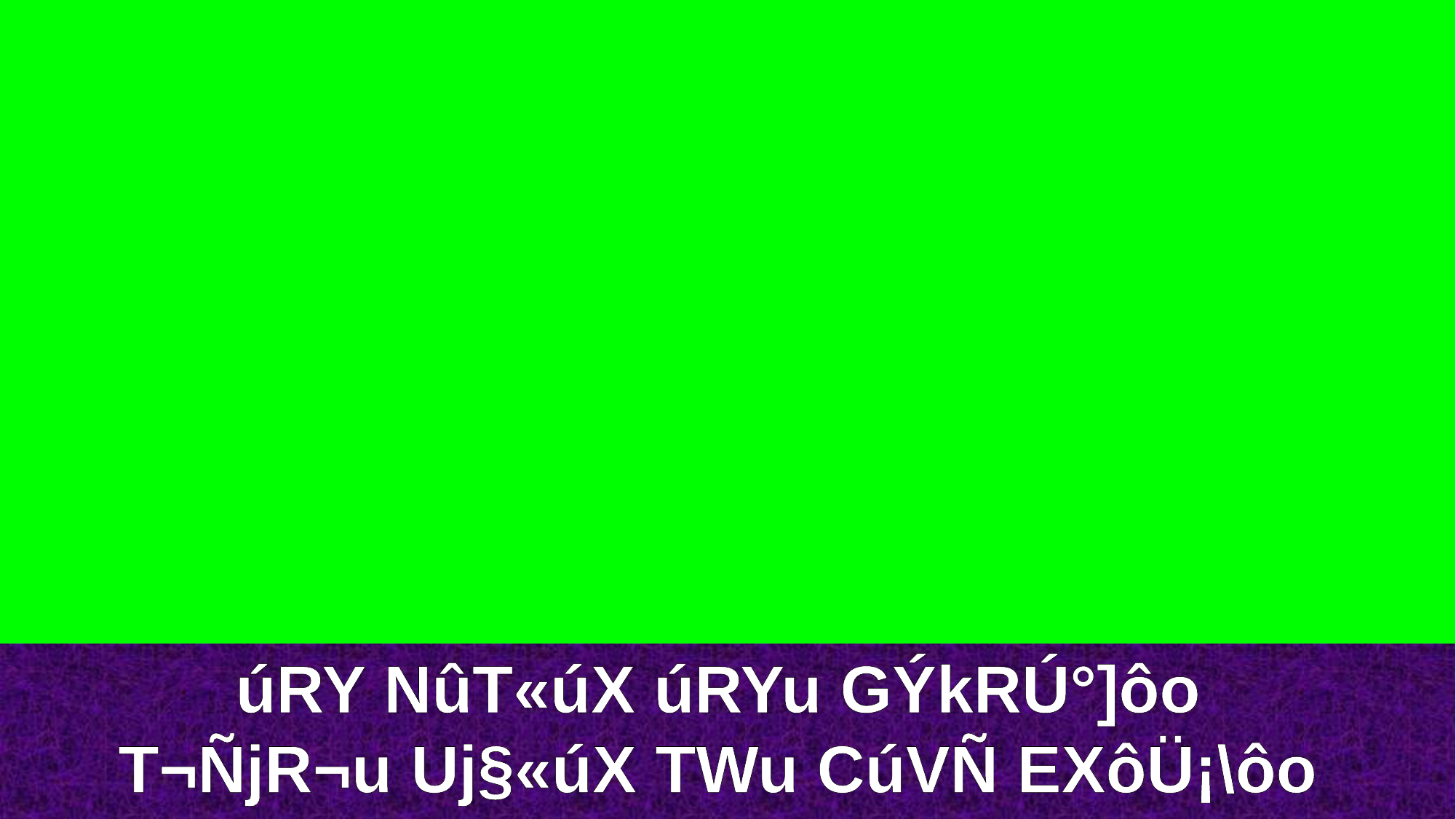

úRY NûT«úX úRYu GÝkRÚ°]ôo
T¬ÑjR¬u Uj§«úX TWu CúVÑ EXôÜ¡\ôo